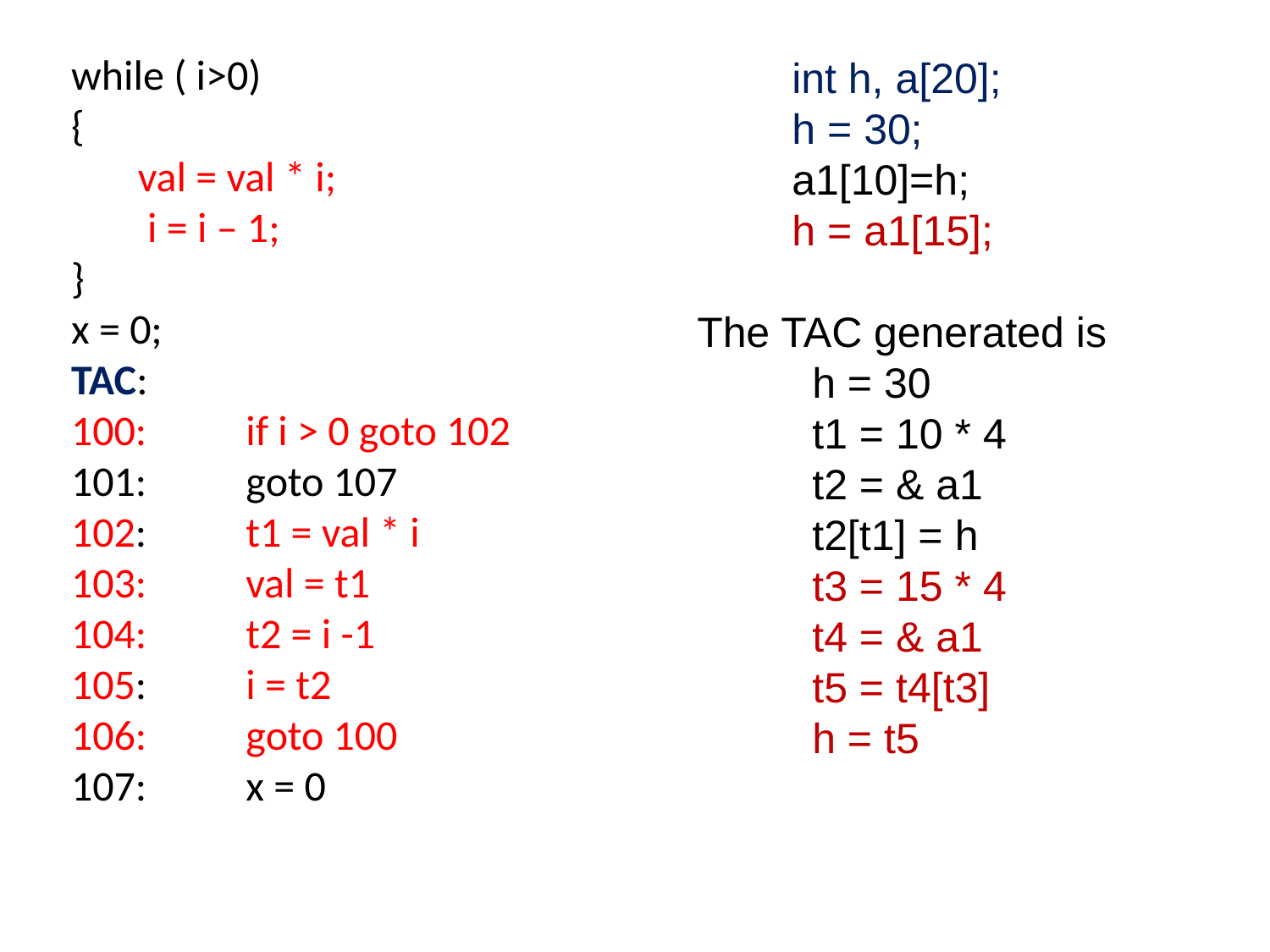

while ( i>0)
{
       val = val * i;
	   i = i – 1;
}
x = 0;
TAC:
100: 	if i > 0 goto 102
101:	goto 107
102:	t1 = val * i
103:	val = t1
104:	t2 = i -1
105:	i = t2
106:	goto 100
107:	x = 0

         int h, a[20];
         h = 30;
         a1[10]=h;
         h = a1[15];

 The TAC generated is
          	h = 30
          	t1 = 10 * 4
	t2 = & a1
	t2[t1] = h
	t3 = 15 * 4
	t4 = & a1
	t5 = t4[t3]
	h = t5